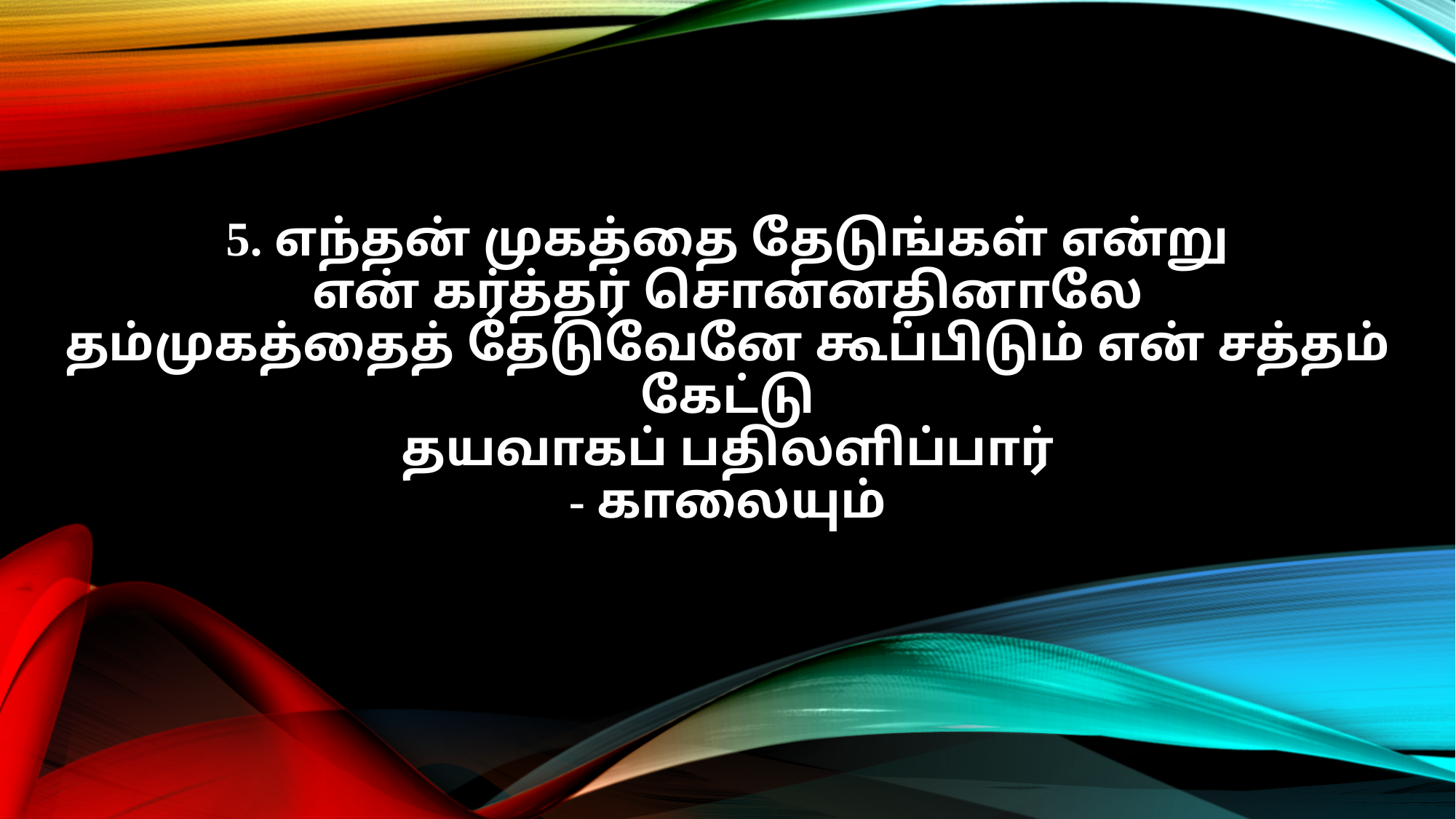

5. எந்தன் முகத்தை தேடுங்கள் என்று
என் கர்த்தர் சொன்னதினாலே
தம்முகத்தைத் தேடுவேனே கூப்பிடும் என் சத்தம் கேட்டு
தயவாகப் பதிலளிப்பார்
- காலையும்